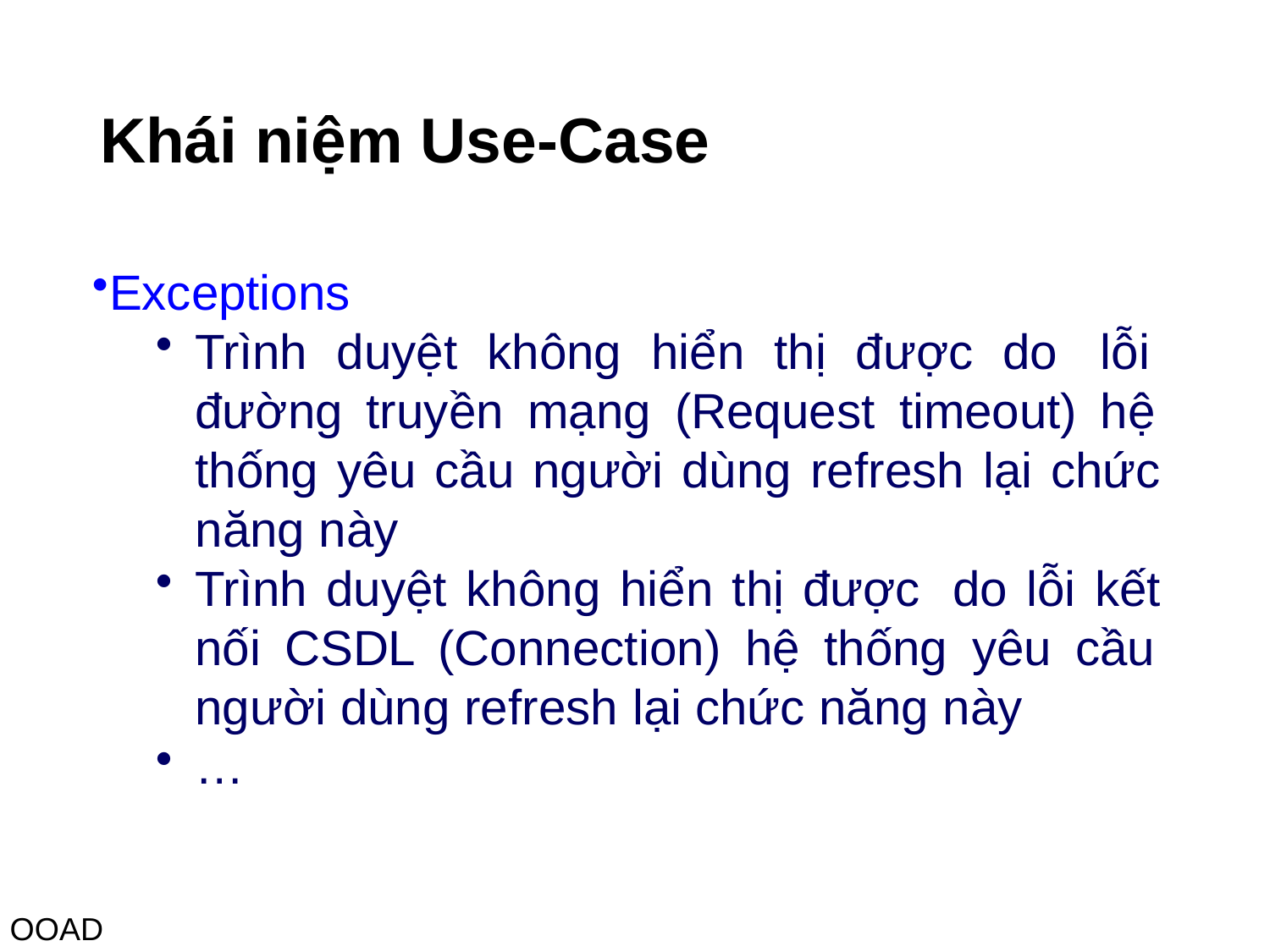

# Khái niệm Use-Case
Exceptions
Trình duyệt không hiển thị được do lỗi  đường truyền mạng (Request timeout) hệ  thống yêu cầu người dùng refresh lại chức  năng này
Trình duyệt không hiển thị được do lỗi kết  nối CSDL (Connection) hệ thống yêu cầu  người dùng refresh lại chức năng này
…
OOAD